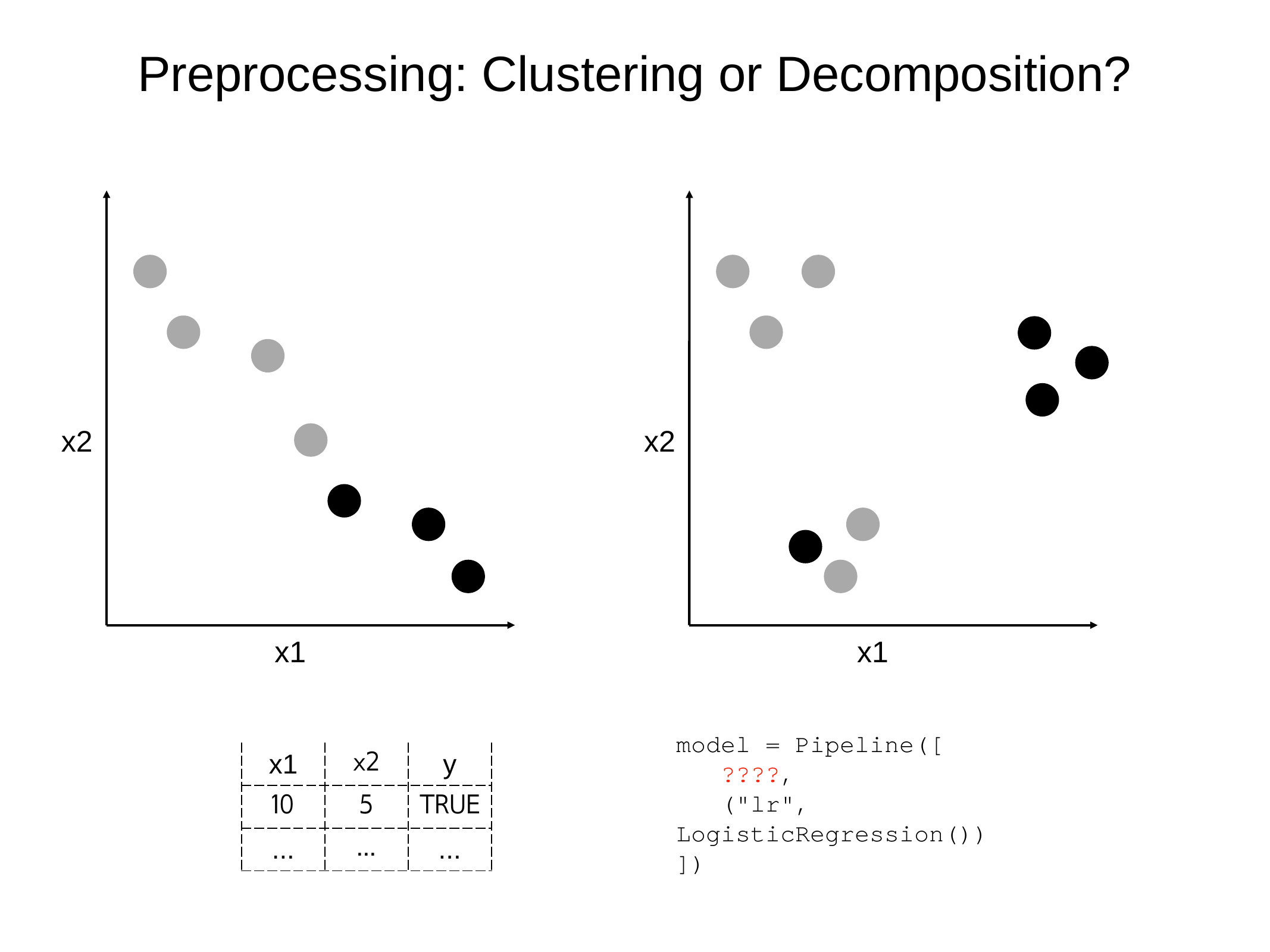

# Preprocessing: Clustering or Decomposition?

x2
x2

x1
x1
model = Pipeline([
????,
("lr", LogisticRegression())
])
| x1 | x2 | y |
| --- | --- | --- |
| 10 | 5 | TRUE |
| ... | ... | ... |